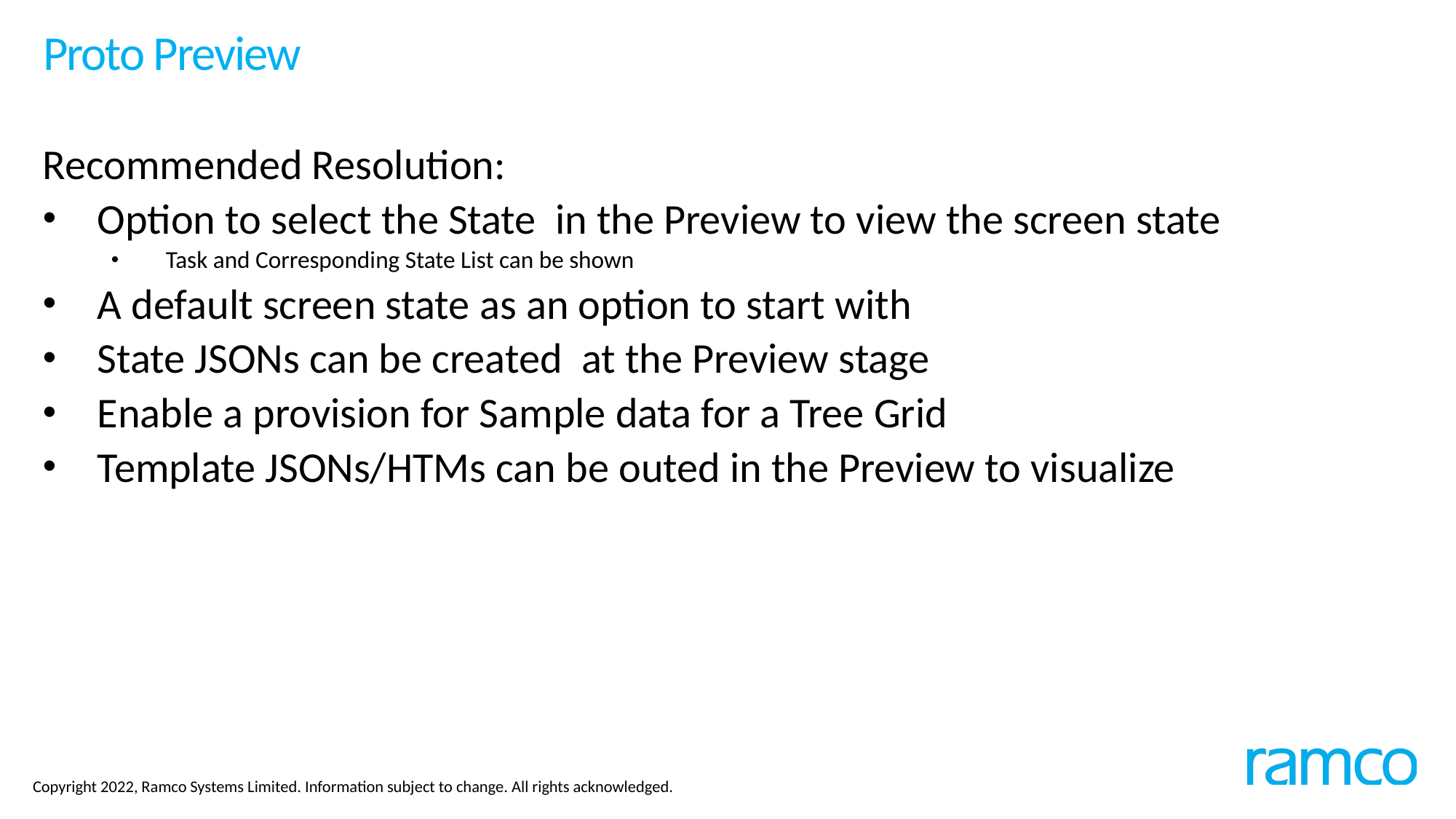

# Proto Preview
Recommended Resolution:
Option to select the State  in the Preview to view the screen state
Task and Corresponding State List can be shown
A default screen state as an option to start with
State JSONs can be created  at the Preview stage
Enable a provision for Sample data for a Tree Grid
Template JSONs/HTMs can be outed in the Preview to visualize